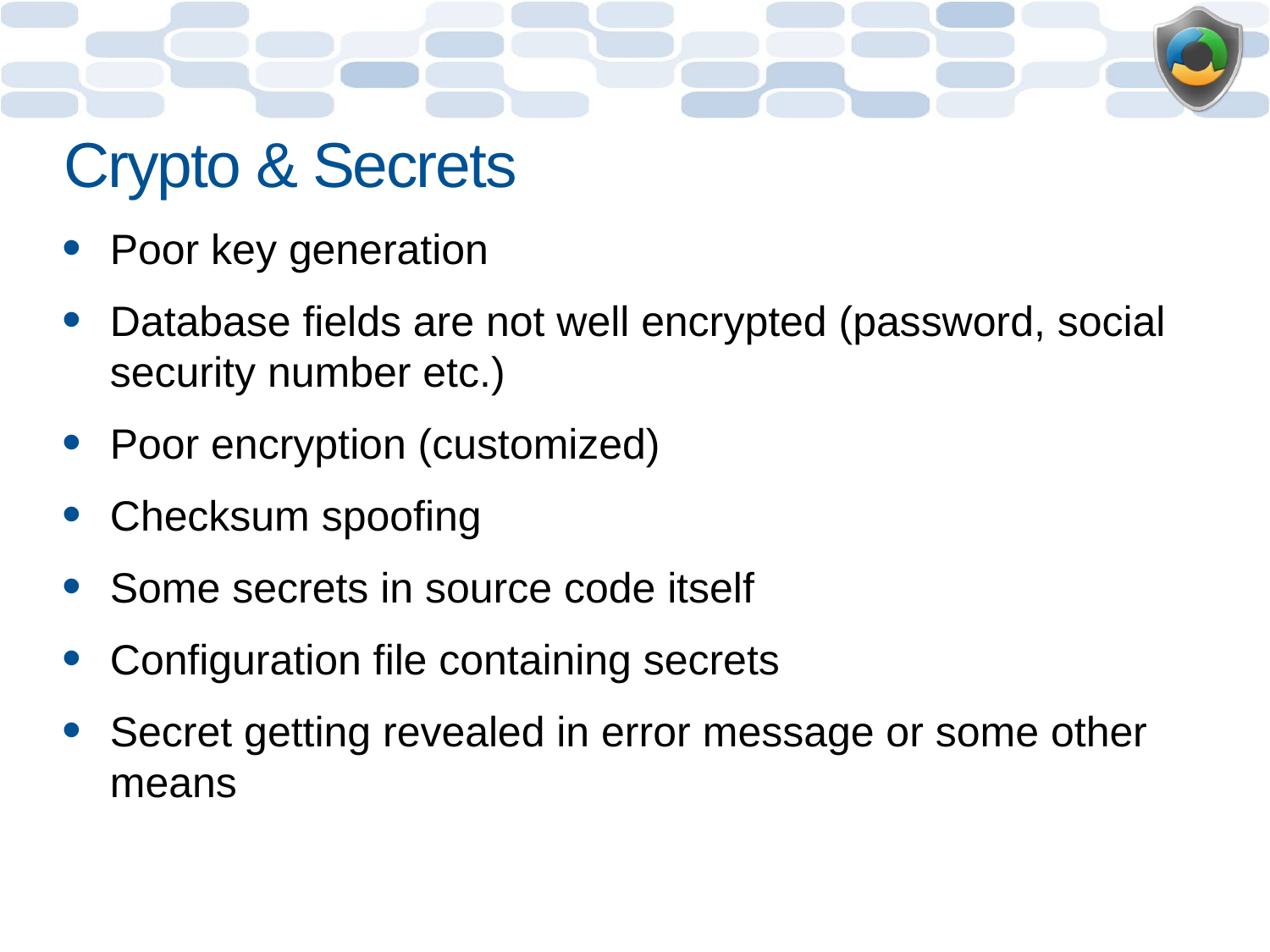

# Crypto & Secrets
Poor key generation
Database fields are not well encrypted (password, social security number etc.)
Poor encryption (customized)
Checksum spoofing
Some secrets in source code itself
Configuration file containing secrets
Secret getting revealed in error message or some other means